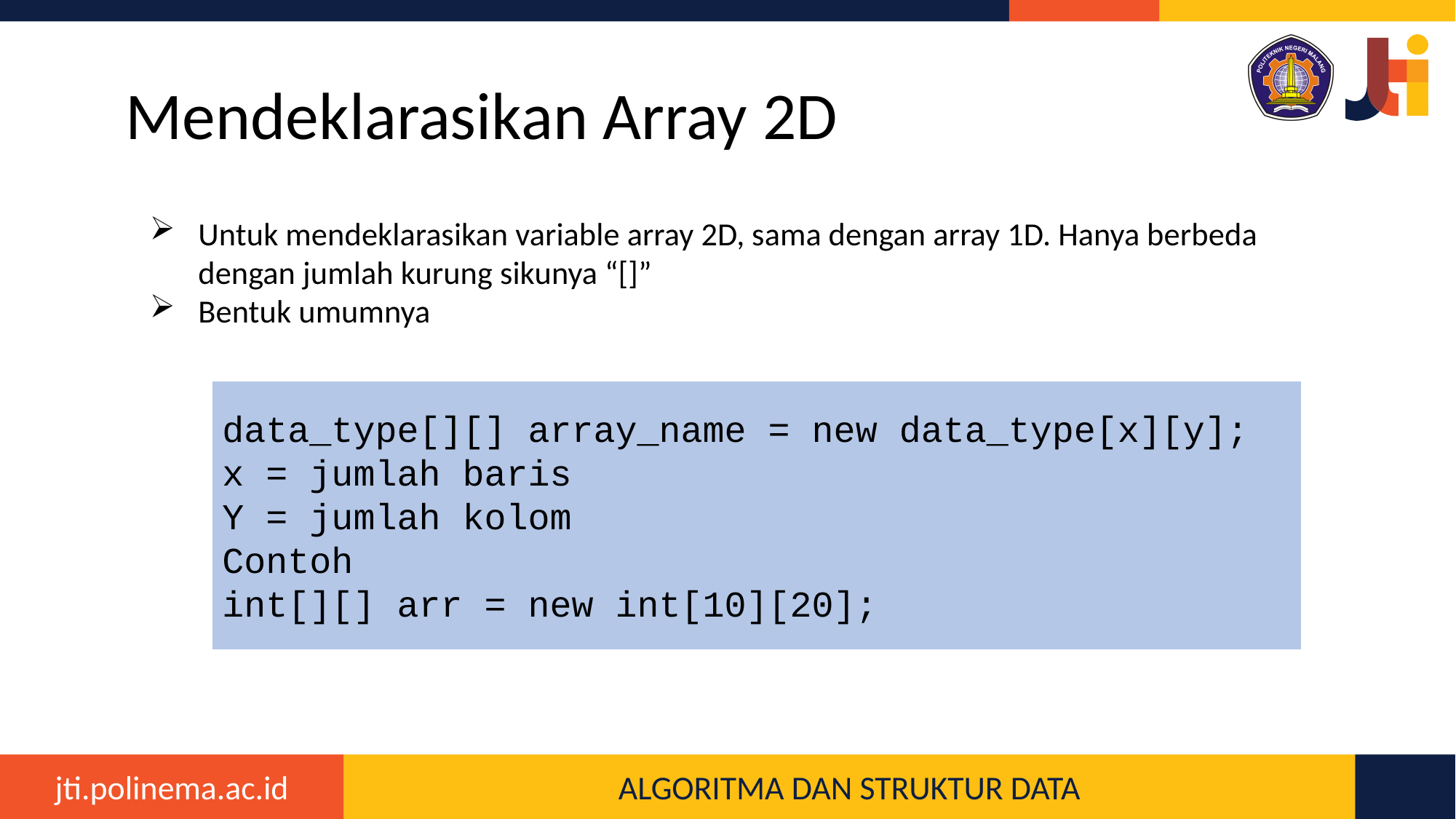

# Mendeklarasikan Array 2D
Untuk mendeklarasikan variable array 2D, sama dengan array 1D. Hanya berbeda dengan jumlah kurung sikunya “[]”
Bentuk umumnya
data_type[][] array_name = new data_type[x][y];
x = jumlah baris
Y = jumlah kolom
Contoh
int[][] arr = new int[10][20];